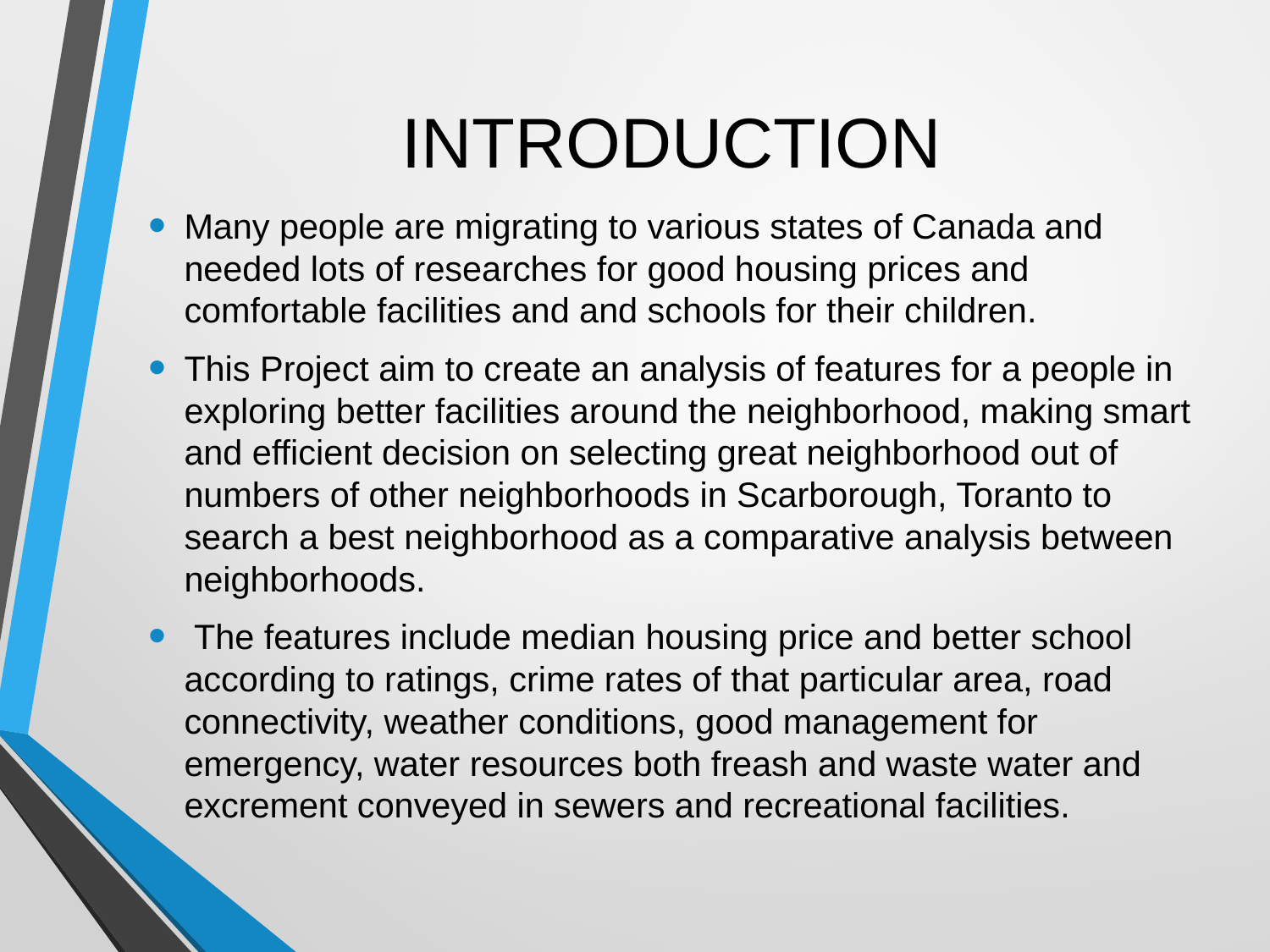

# INTRODUCTION
Many people are migrating to various states of Canada and needed lots of researches for good housing prices and comfortable facilities and and schools for their children.
This Project aim to create an analysis of features for a people in exploring better facilities around the neighborhood, making smart and efficient decision on selecting great neighborhood out of numbers of other neighborhoods in Scarborough, Toranto to search a best neighborhood as a comparative analysis between neighborhoods.
 The features include median housing price and better school according to ratings, crime rates of that particular area, road connectivity, weather conditions, good management for emergency, water resources both freash and waste water and excrement conveyed in sewers and recreational facilities.